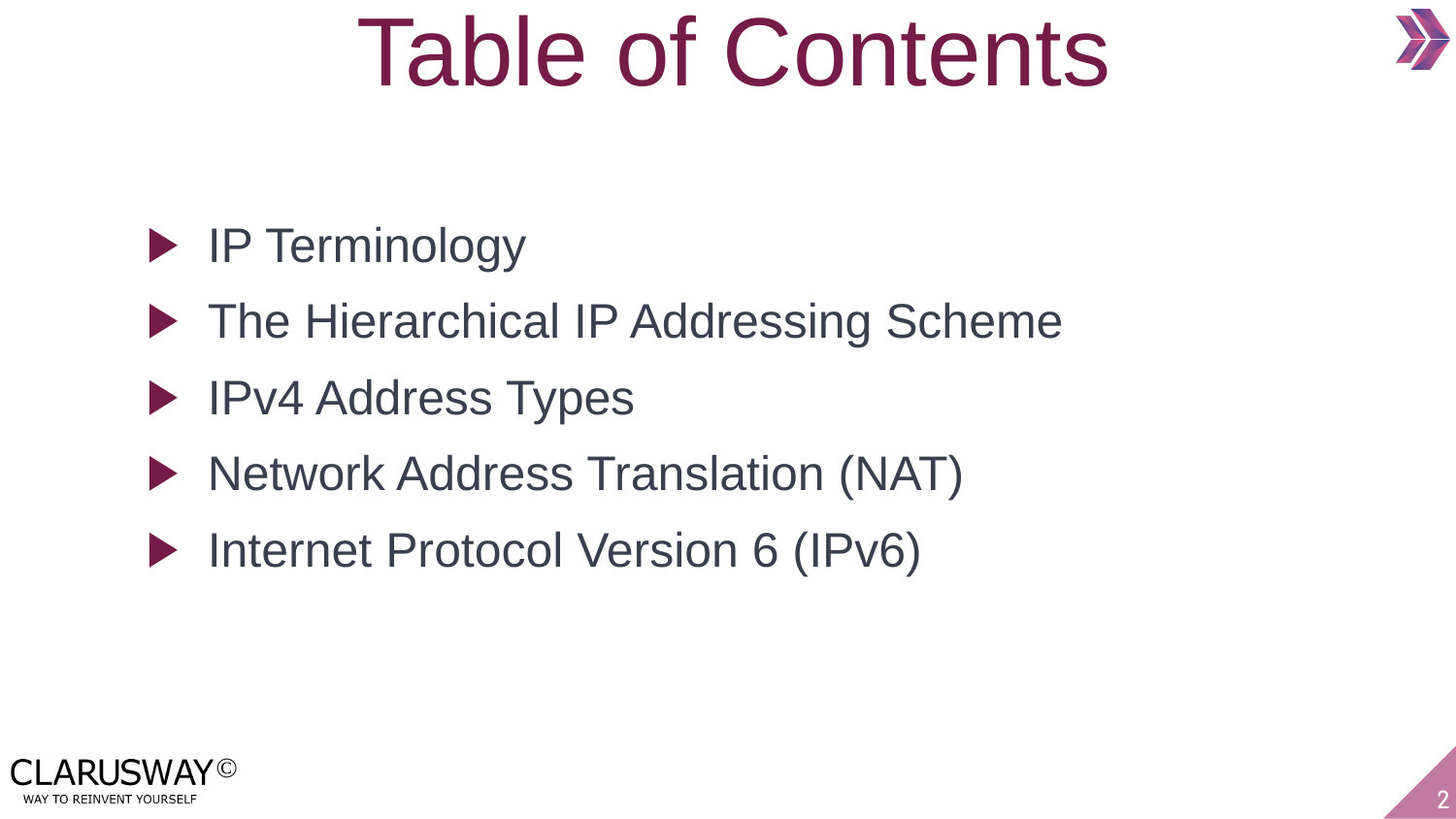

Table of Contents
IP Terminology
The Hierarchical IP Addressing Scheme
IPv4 Address Types
Network Address Translation (NAT)
Internet Protocol Version 6 (IPv6)

2